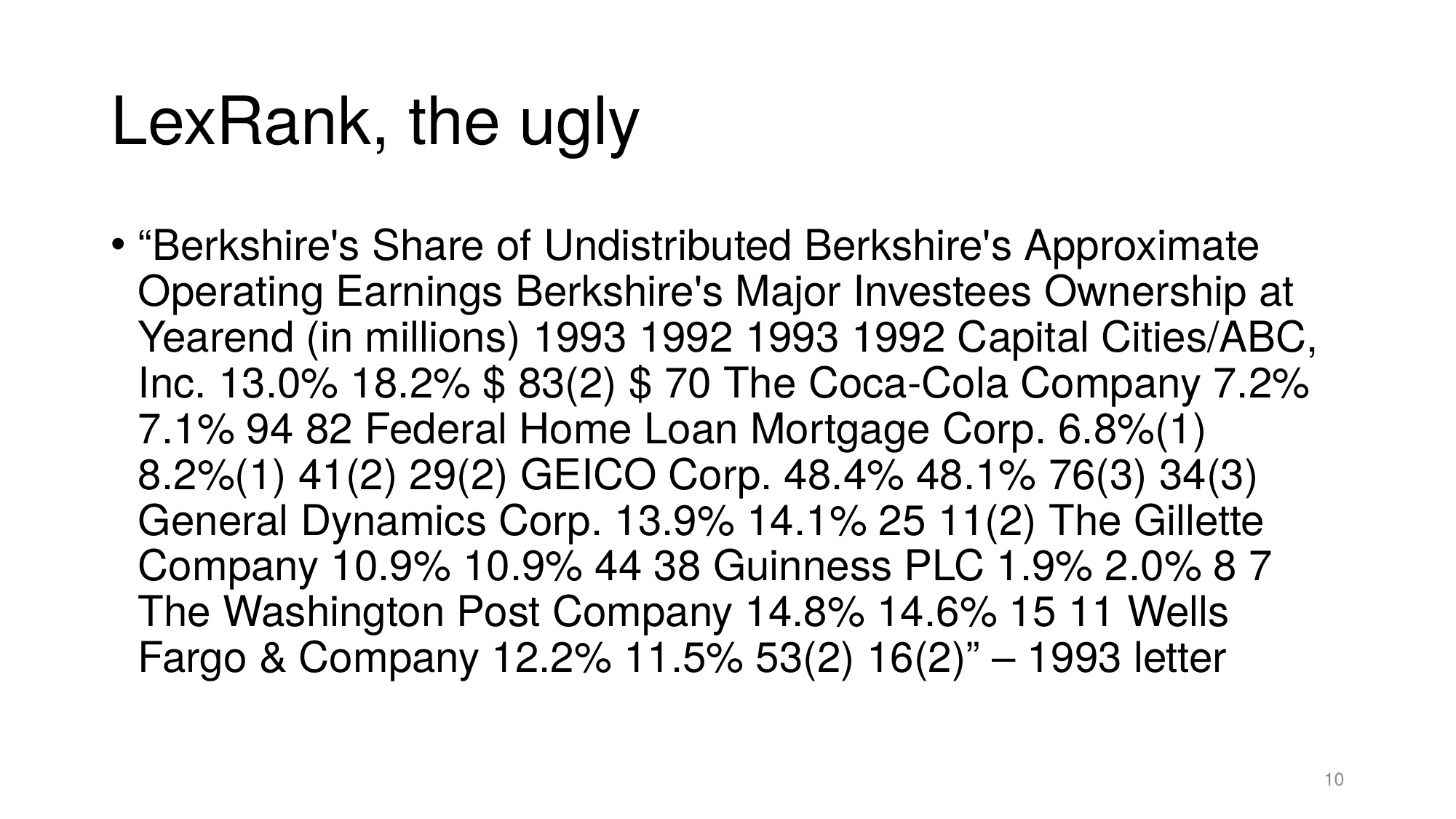

# LexRank, the ugly
“Berkshire's Share of Undistributed Berkshire's Approximate Operating Earnings Berkshire's Major Investees Ownership at Yearend (in millions) 1993 1992 1993 1992 Capital Cities/ABC, Inc. 13.0% 18.2% $ 83(2) $ 70 The Coca-Cola Company 7.2% 7.1% 94 82 Federal Home Loan Mortgage Corp. 6.8%(1) 8.2%(1) 41(2) 29(2) GEICO Corp. 48.4% 48.1% 76(3) 34(3) General Dynamics Corp. 13.9% 14.1% 25 11(2) The Gillette Company 10.9% 10.9% 44 38 Guinness PLC 1.9% 2.0% 8 7 The Washington Post Company 14.8% 14.6% 15 11 Wells Fargo & Company 12.2% 11.5% 53(2) 16(2)” – 1993 letter
10